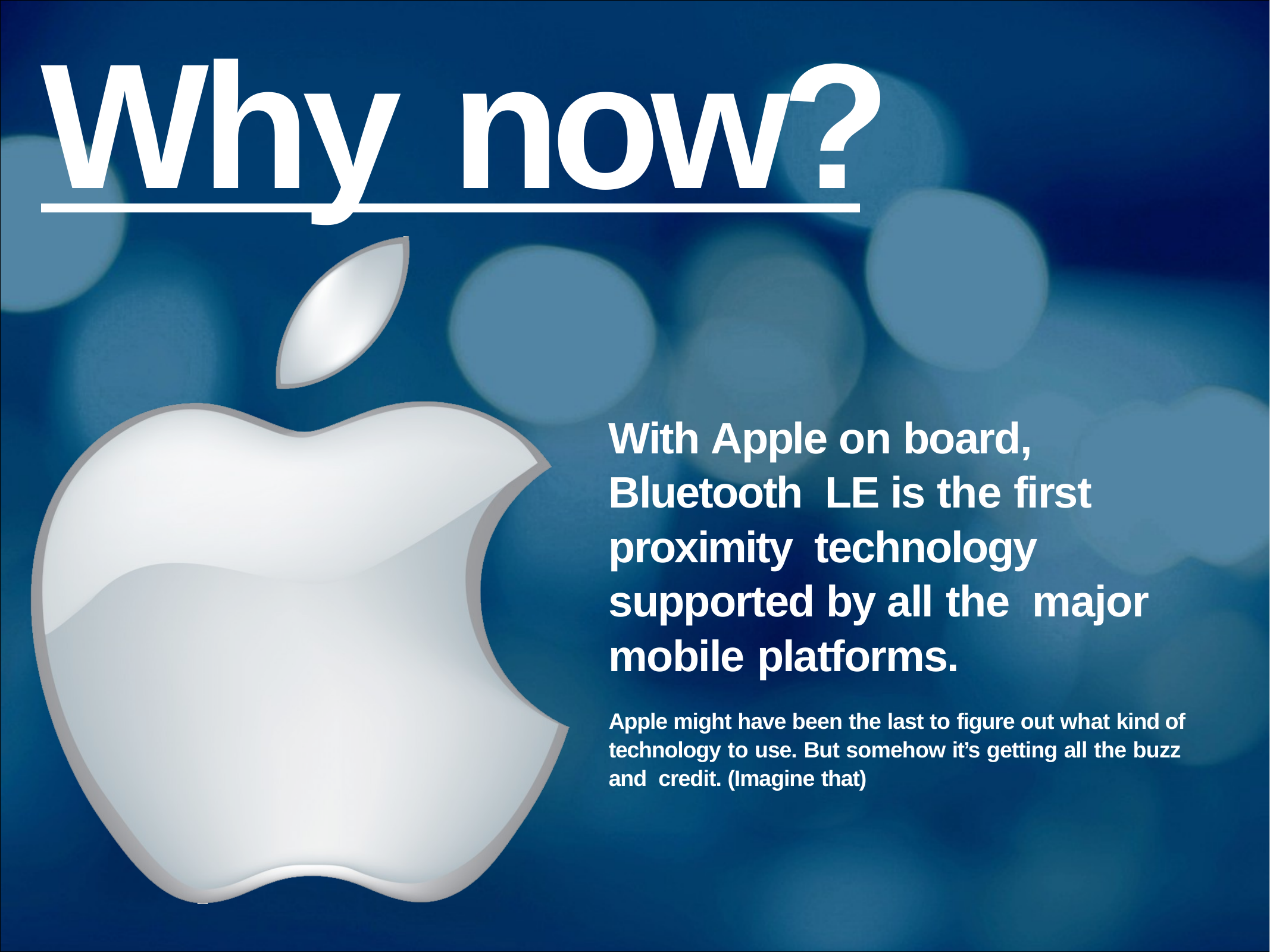

# Why now?

With Apple on board, Bluetooth  LE is the first proximity  technology supported by all the  major mobile platforms.
Apple might have been the last to figure out what kind of  technology to use. But somehow it’s getting all the buzz and  credit. (Imagine that)